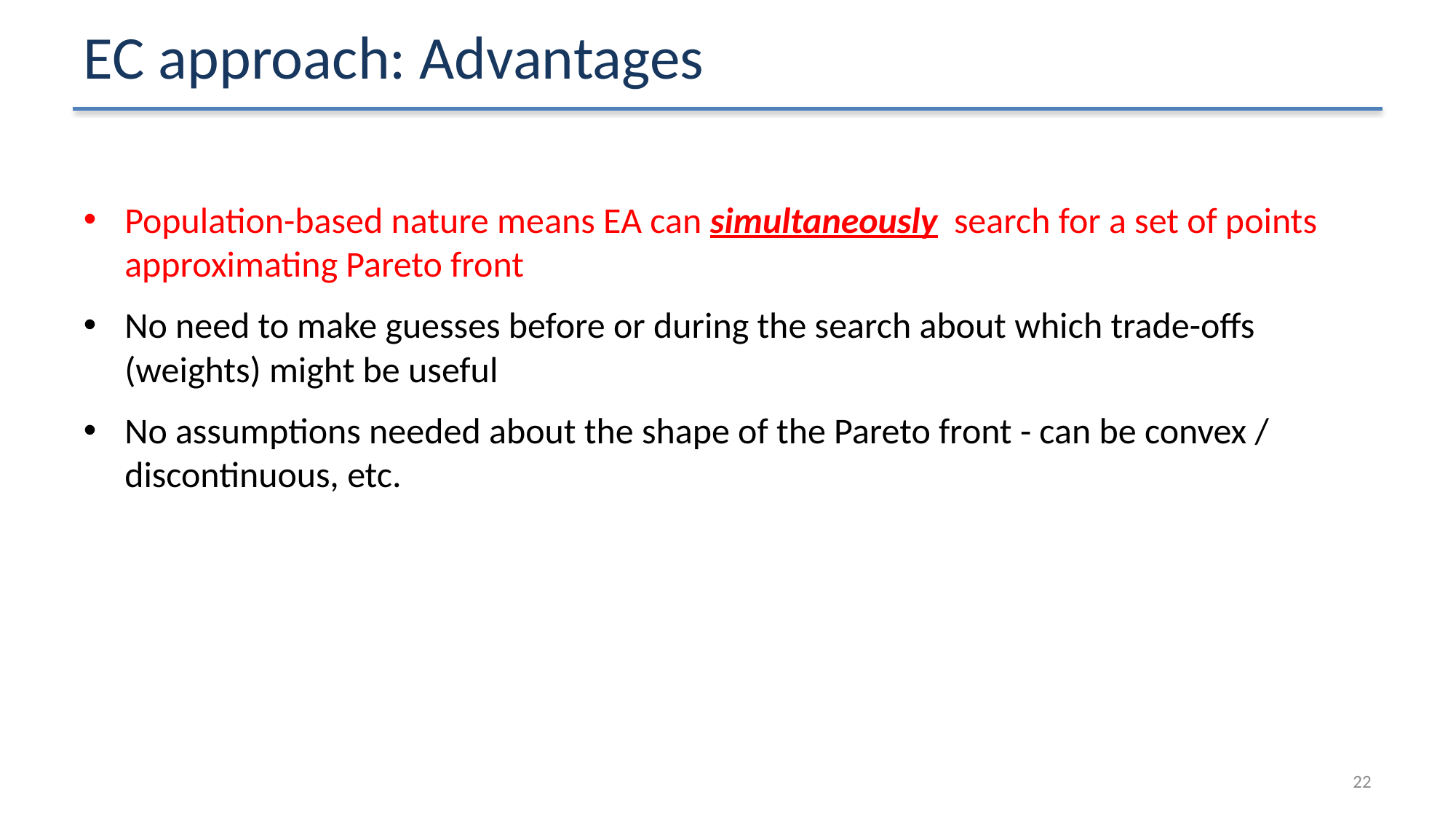

# EC approach: Advantages
Population-based nature means EA can simultaneously  search for a set of points approximating Pareto front
No need to make guesses before or during the search about which trade-offs (weights) might be useful
No assumptions needed about the shape of the Pareto front - can be convex / discontinuous, etc.
22